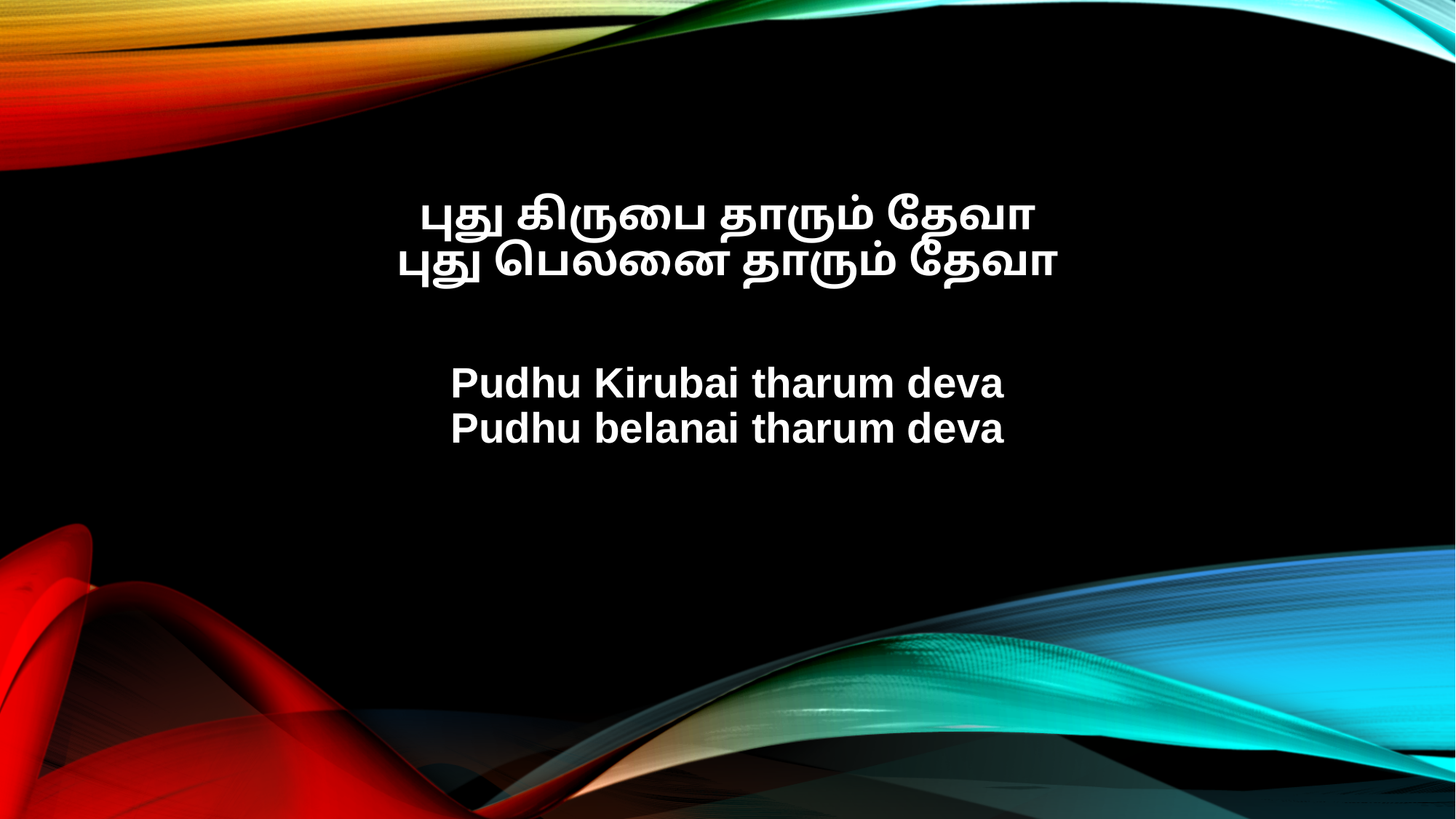

புது கிருபை தாரும் தேவா
புது பெலனை தாரும் தேவா

Pudhu Kirubai tharum deva
Pudhu belanai tharum deva